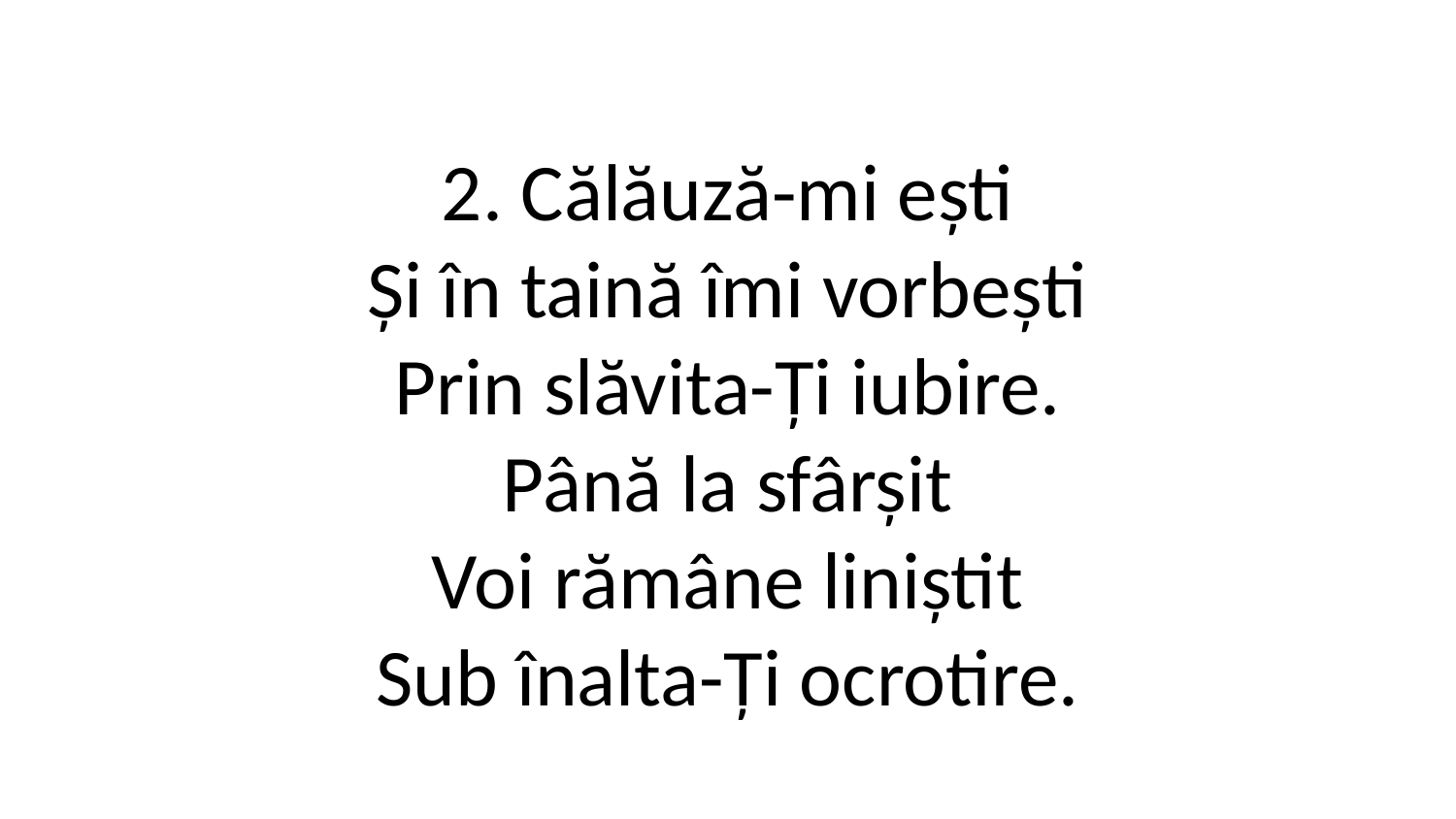

2. Călăuză-mi ești
Și în taină îmi vorbești
Prin slăvita-Ți iubire.
Până la sfârșit
Voi rămâne liniștit
Sub înalta-Ți ocrotire.